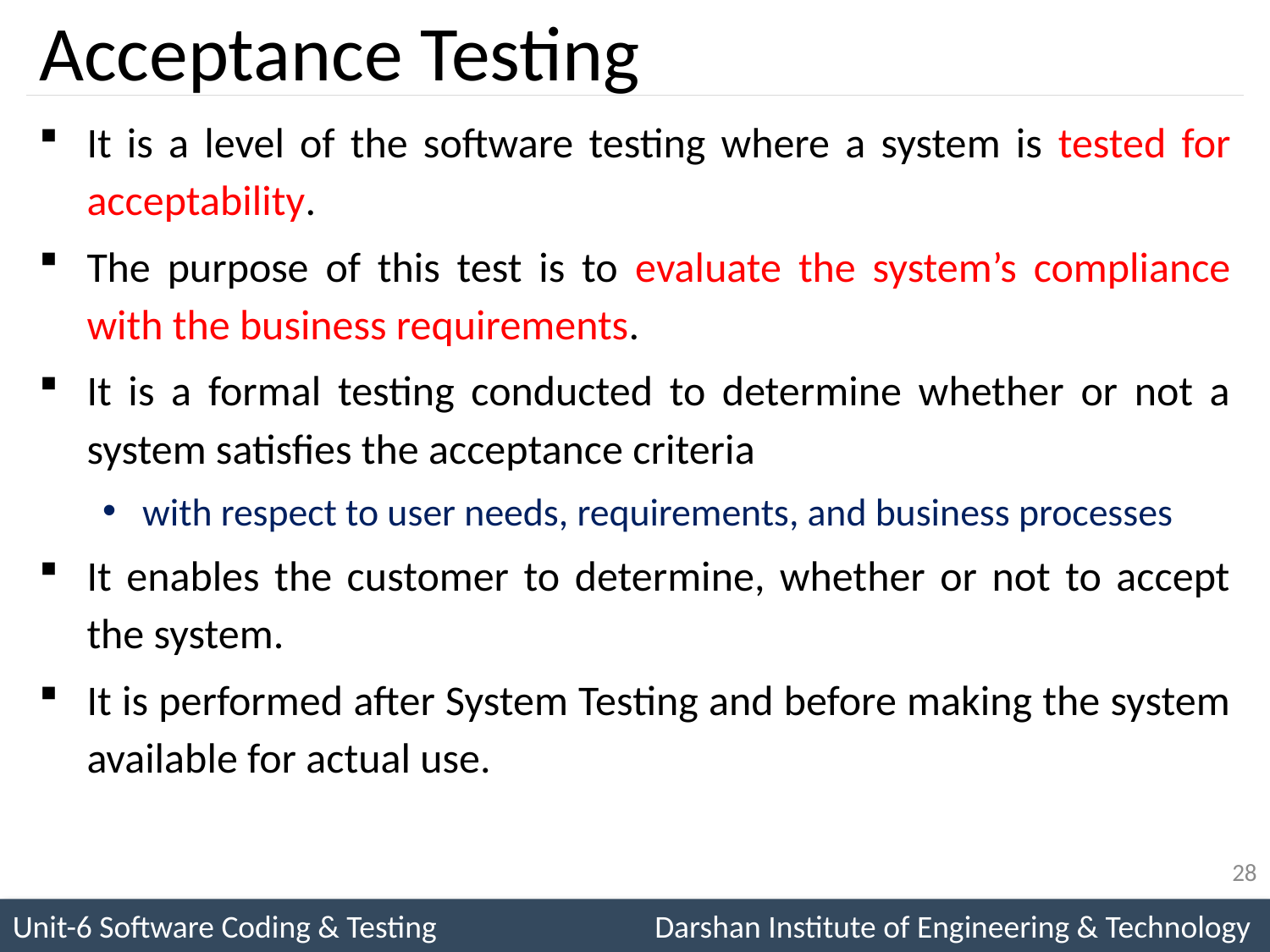

# Acceptance Testing
It is a level of the software testing where a system is tested for acceptability.
The purpose of this test is to evaluate the system’s compliance with the business requirements.
It is a formal testing conducted to determine whether or not a system satisfies the acceptance criteria
with respect to user needs, requirements, and business processes
It enables the customer to determine, whether or not to accept the system.
It is performed after System Testing and before making the system available for actual use.
28